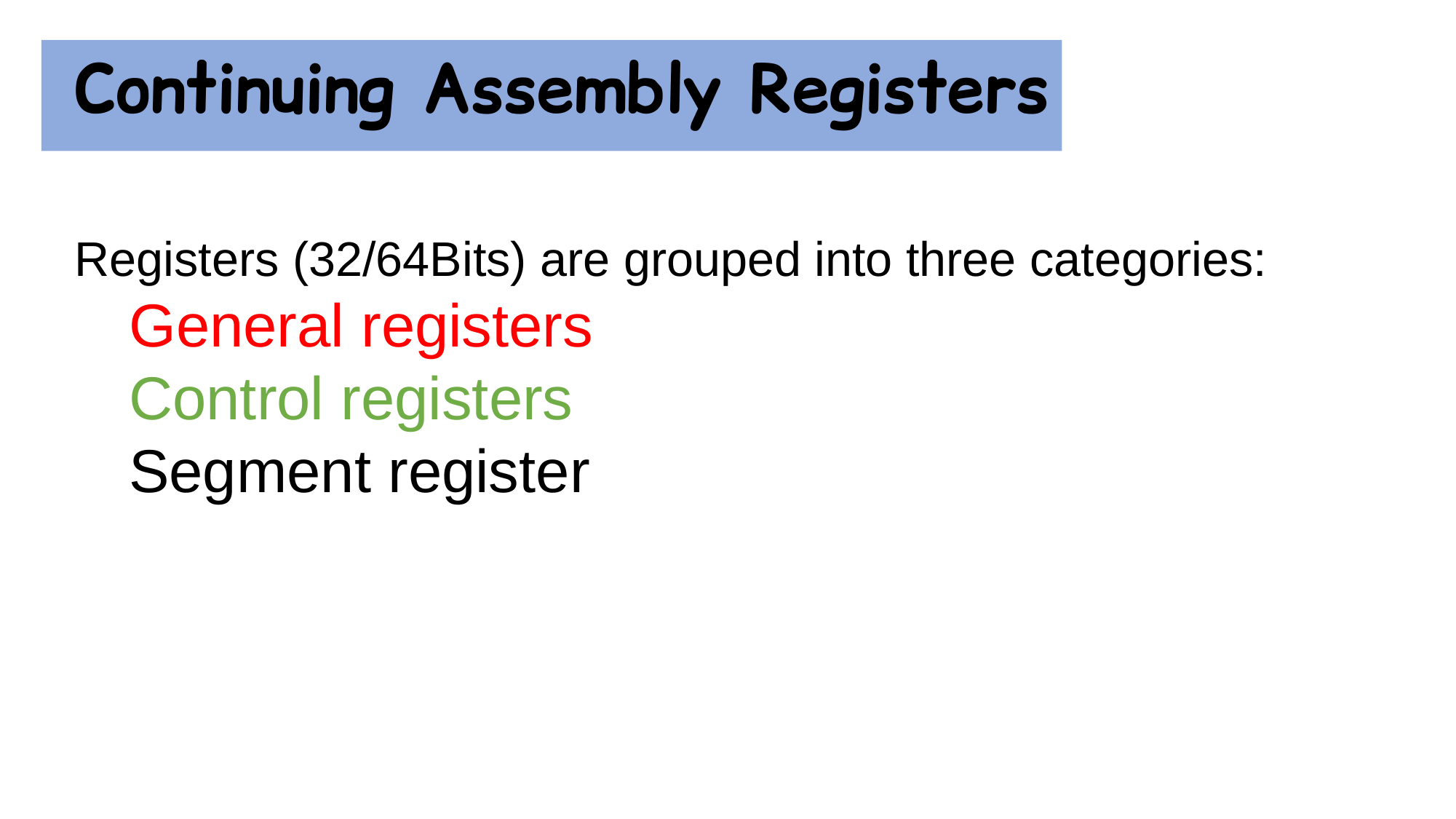

# Continuing Assembly Registers

Registers (32/64Bits) are grouped into three categories:
General registers
Control registers
Segment register